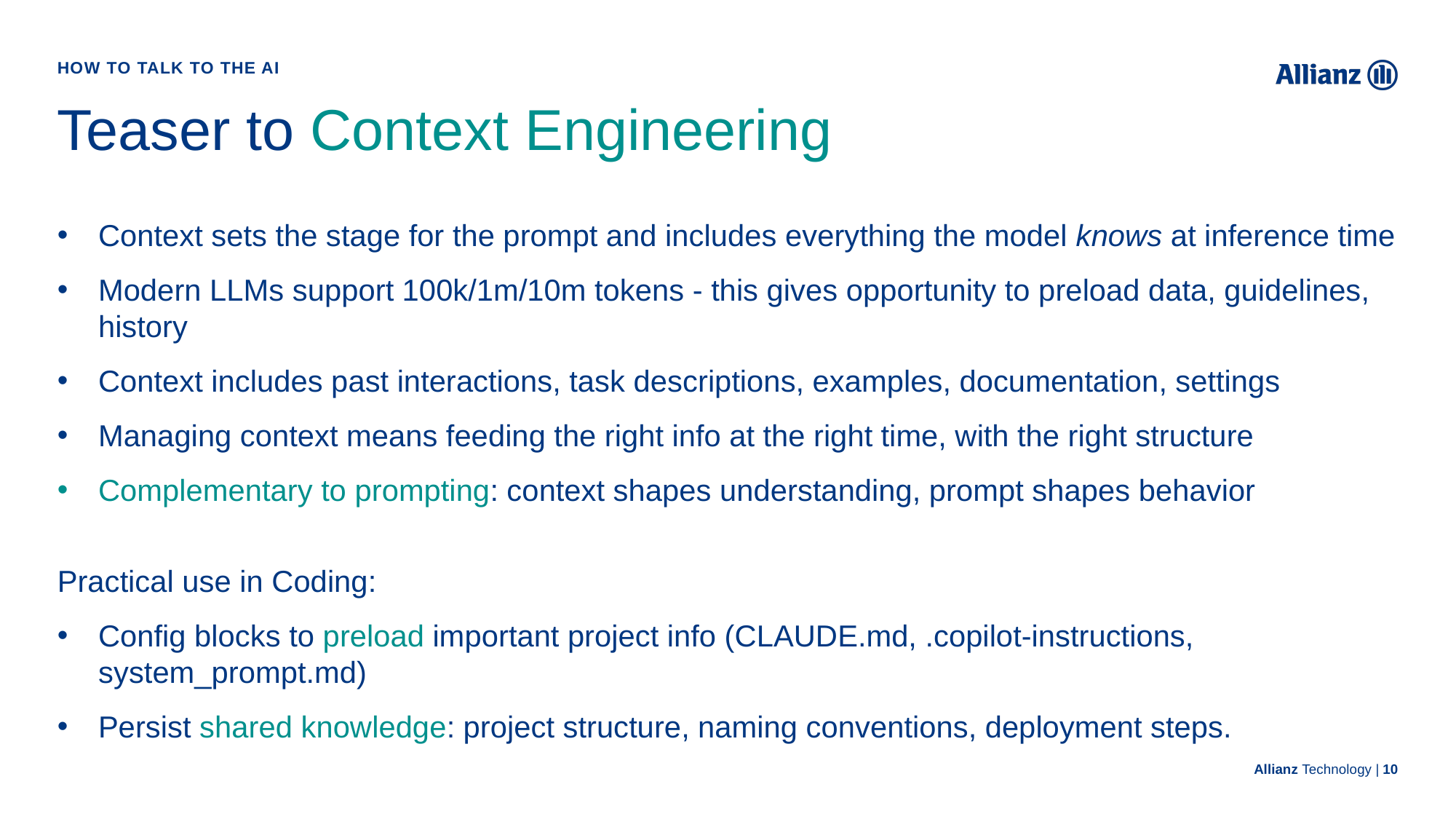

How to talk to the AI
# Teaser to Context Engineering
Context sets the stage for the prompt and includes everything the model knows at inference time
Modern LLMs support 100k/1m/10m tokens - this gives opportunity to preload data, guidelines, history
Context includes past interactions, task descriptions, examples, documentation, settings
Managing context means feeding the right info at the right time, with the right structure
Complementary to prompting: context shapes understanding, prompt shapes behavior
Practical use in Coding:
Config blocks to preload important project info (CLAUDE.md, .copilot-instructions, system_prompt.md)
Persist shared knowledge: project structure, naming conventions, deployment steps.